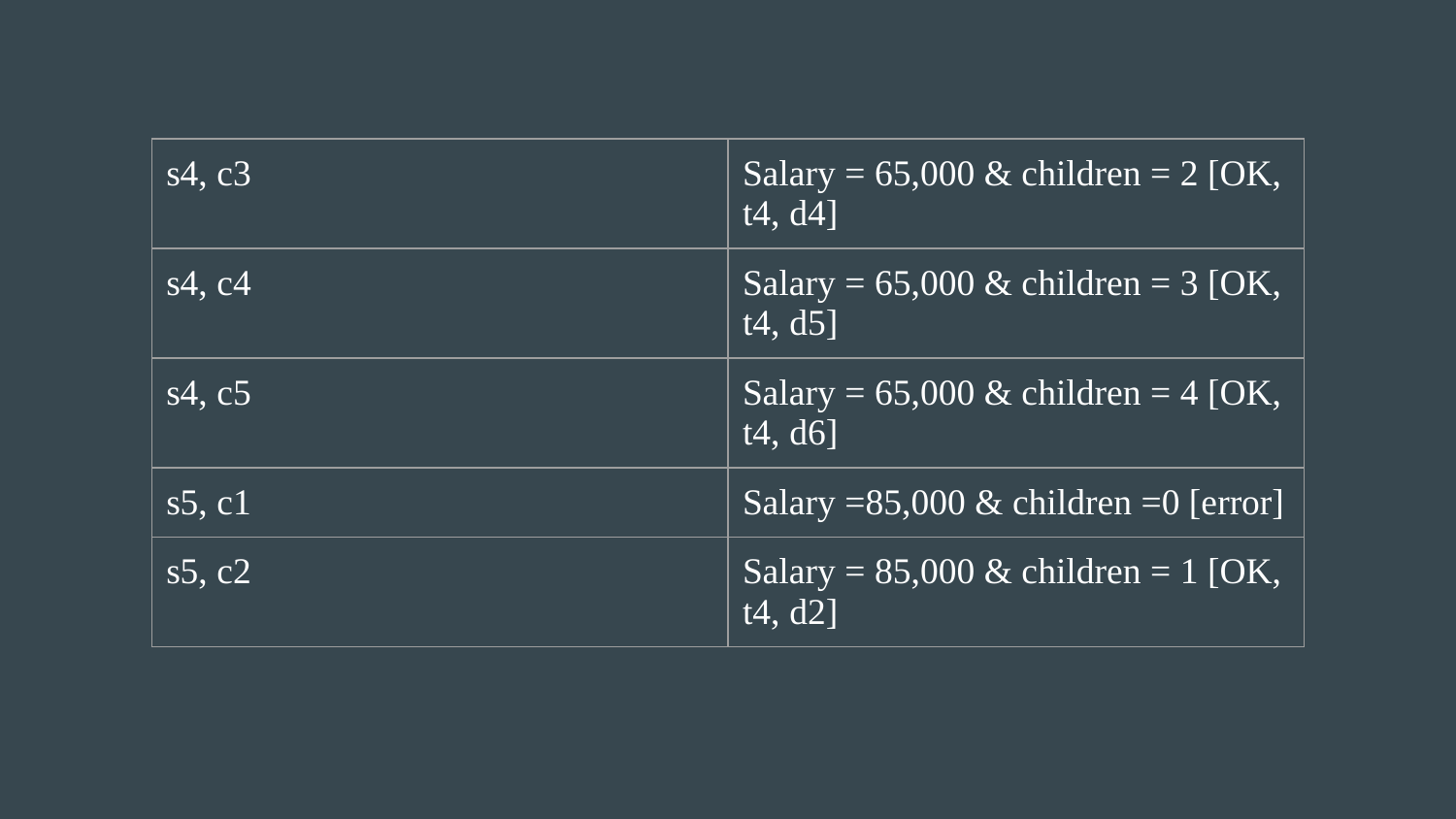

| s4, c3 | Salary = 65,000 & children = 2 [OK, t4, d4] |
| --- | --- |
| s4, c4 | Salary = 65,000 & children = 3 [OK, t4, d5] |
| s4, c5 | Salary = 65,000 & children = 4 [OK, t4, d6] |
| s5, c1 | Salary =85,000 & children =0 [error] |
| s5, c2 | Salary = 85,000 & children = 1 [OK, t4, d2] |